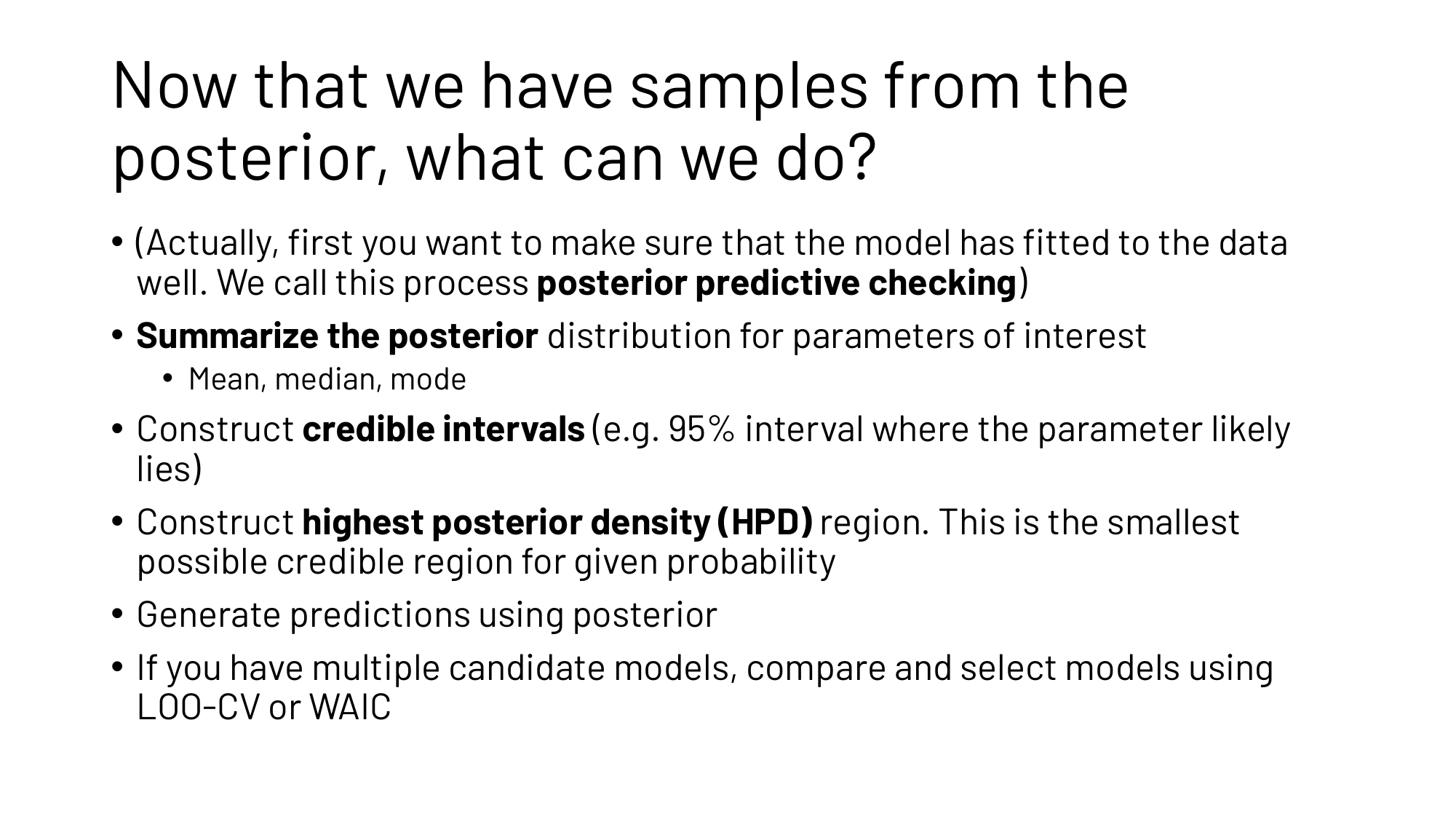

# Now that we have samples from the posterior, what can we do?
(Actually, first you want to make sure that the model has fitted to the data well. We call this process posterior predictive checking)
Summarize the posterior distribution for parameters of interest
Mean, median, mode
Construct credible intervals (e.g. 95% interval where the parameter likely lies)
Construct highest posterior density (HPD) region. This is the smallest possible credible region for given probability
Generate predictions using posterior
If you have multiple candidate models, compare and select models using LOO-CV or WAIC